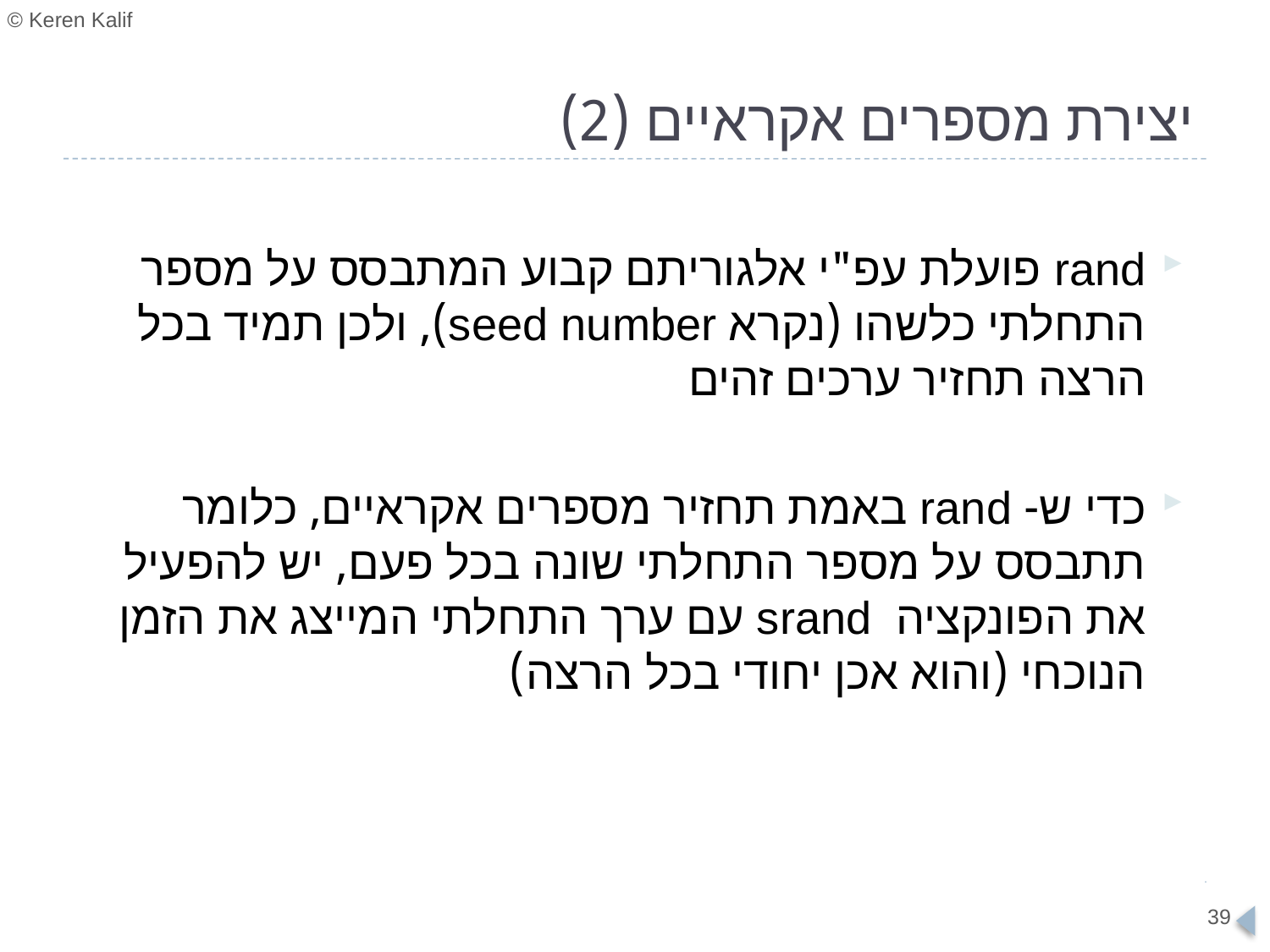

# יצירת מספרים אקראיים (2)

rand פועלת עפ"י אלגוריתם קבוע המתבסס על מספר התחלתי כלשהו (נקרא seed number), ולכן תמיד בכל הרצה תחזיר ערכים זהים

כדי ש- rand באמת תחזיר מספרים אקראיים, כלומר תתבסס על מספר התחלתי שונה בכל פעם, יש להפעיל את הפונקציה  srand עם ערך התחלתי המייצג את הזמן הנוכחי (והוא אכן יחודי בכל הרצה)